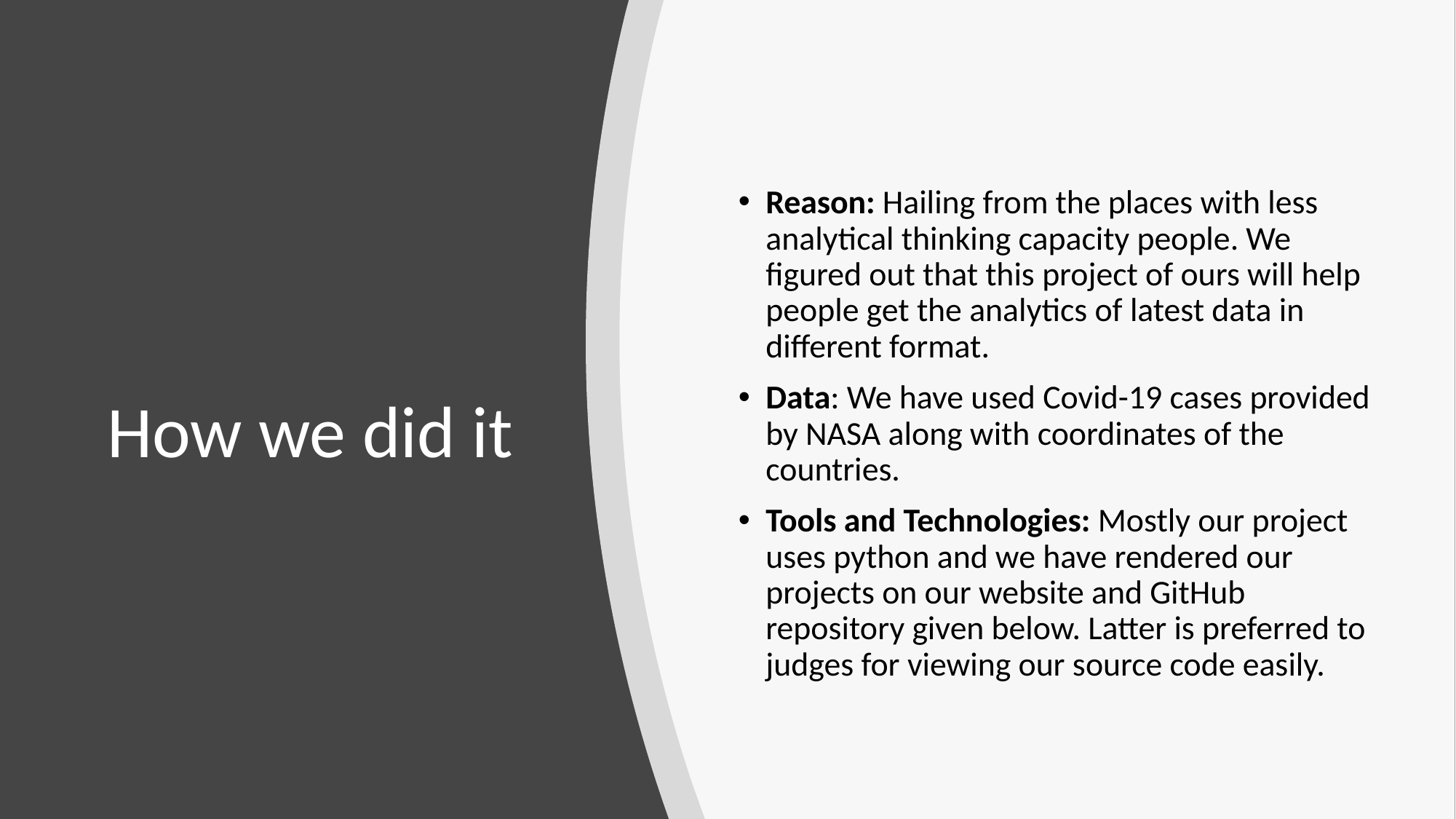

Reason: Hailing from the places with less analytical thinking capacity people. We figured out that this project of ours will help people get the analytics of latest data in different format.
Data: We have used Covid-19 cases provided by NASA along with coordinates of the countries.
Tools and Technologies: Mostly our project uses python and we have rendered our projects on our website and GitHub repository given below. Latter is preferred to judges for viewing our source code easily.
# How we did it